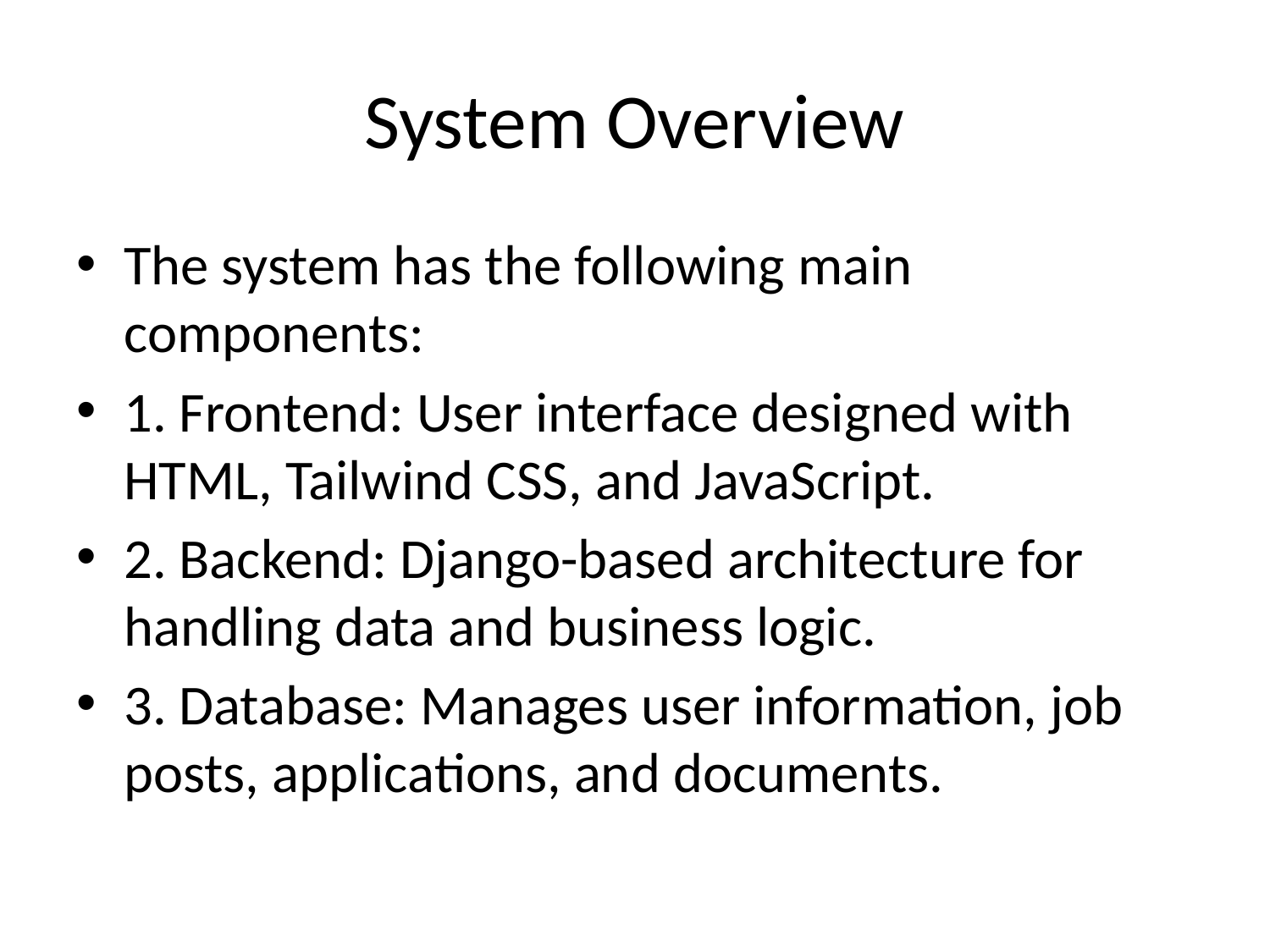

# System Overview
The system has the following main components:
1. Frontend: User interface designed with HTML, Tailwind CSS, and JavaScript.
2. Backend: Django-based architecture for handling data and business logic.
3. Database: Manages user information, job posts, applications, and documents.